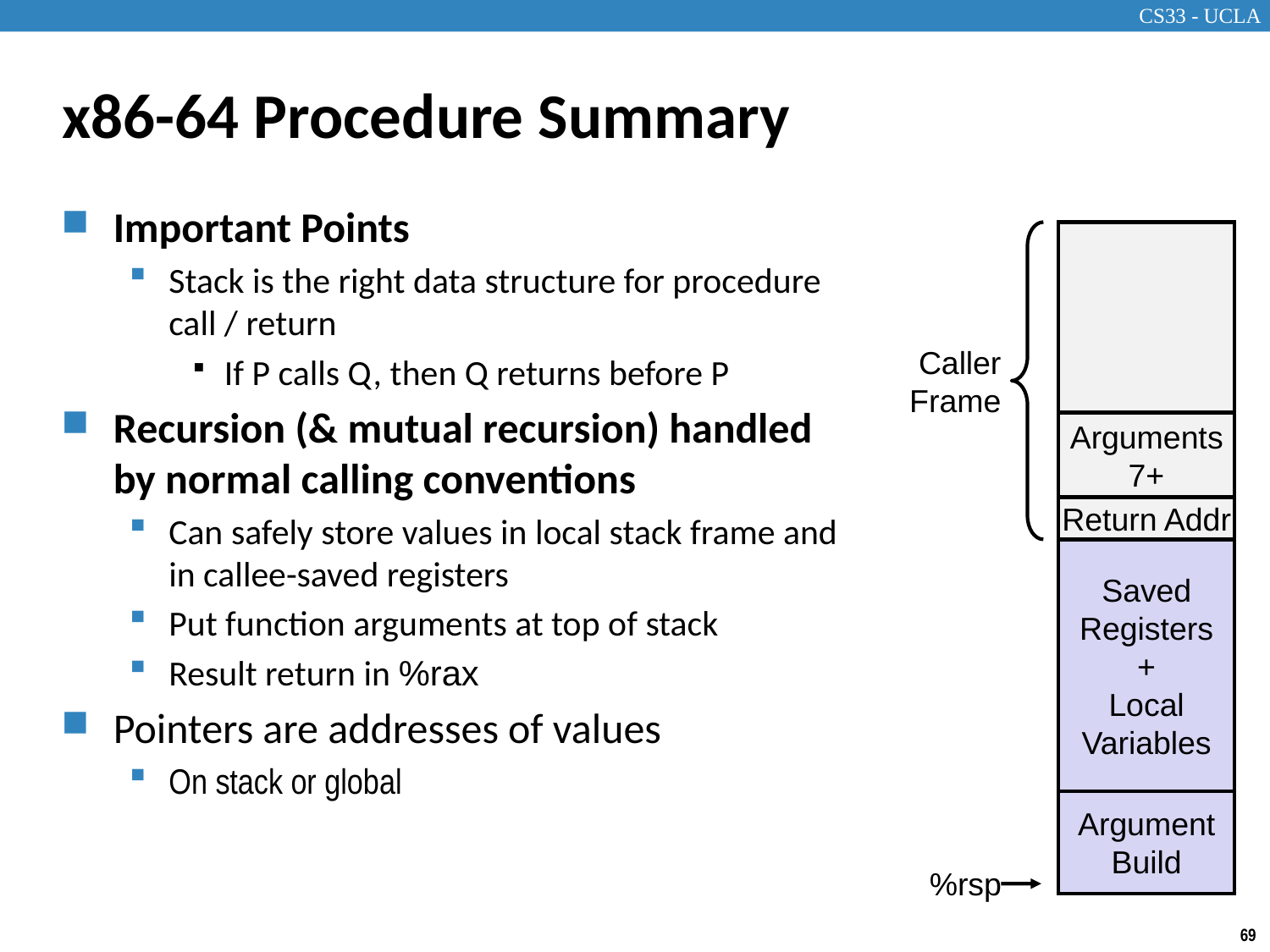

# x86-64 Procedure Summary
Important Points
Stack is the right data structure for procedure call / return
If P calls Q, then Q returns before P
Recursion (& mutual recursion) handled by normal calling conventions
Can safely store values in local stack frame and in callee-saved registers
Put function arguments at top of stack
Result return in %rax
Pointers are addresses of values
On stack or global

Caller
Frame
Arguments
7+
Return Addr
Saved
Registers
+
Local
Variables
Argument
Build
%rsp